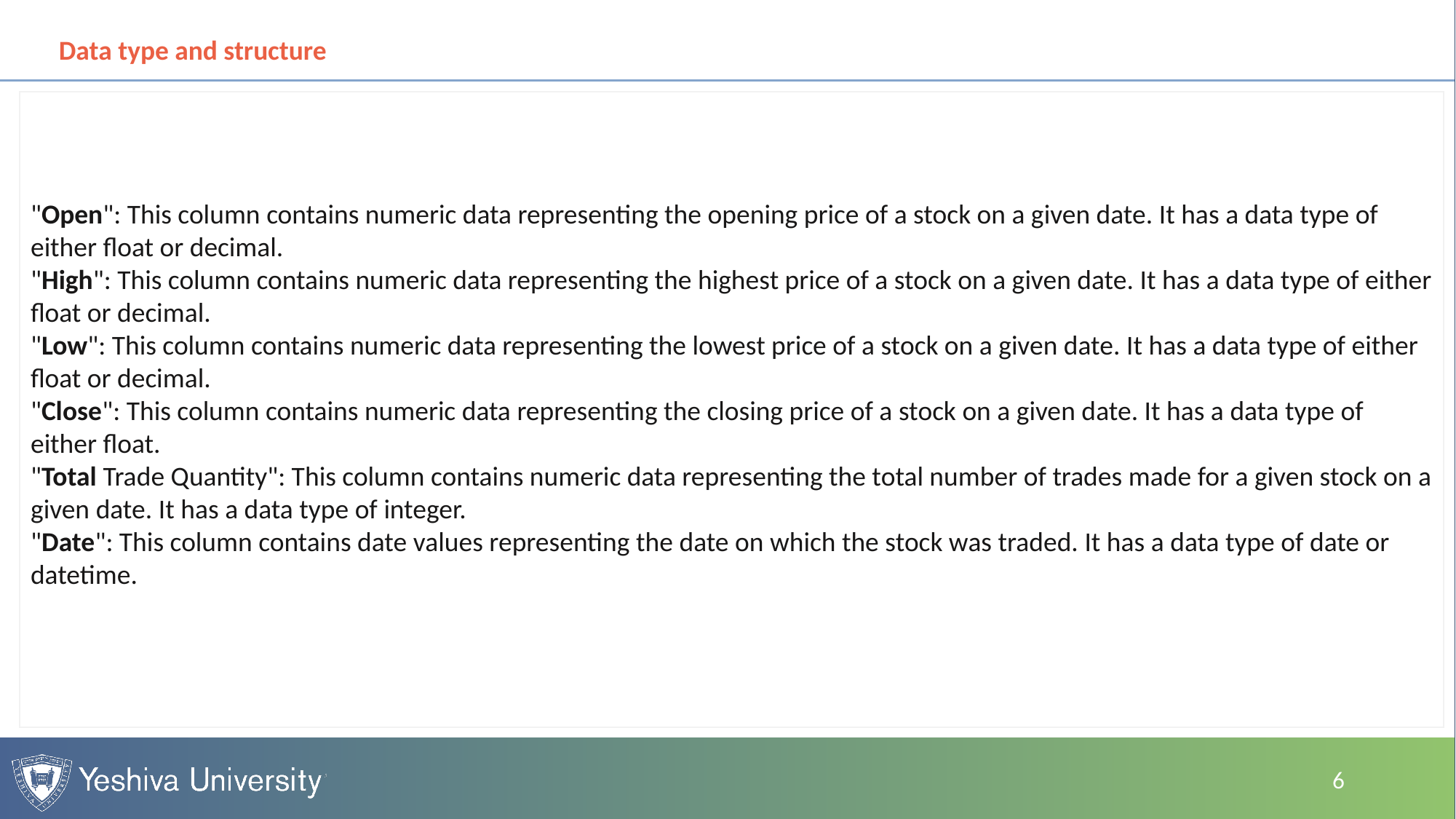

Instructions:
Use this slide to provide the conceptual architecture of your solution
In class we used Lucid Charts as an option to show the conceptual architecture, but I leave the decision to you
Data type and structure

"Open": This column contains numeric data representing the opening price of a stock on a given date. It has a data type of either float or decimal.
"High": This column contains numeric data representing the highest price of a stock on a given date. It has a data type of either float or decimal.
"Low": This column contains numeric data representing the lowest price of a stock on a given date. It has a data type of either float or decimal.
"Close": This column contains numeric data representing the closing price of a stock on a given date. It has a data type of either float.
"Total Trade Quantity": This column contains numeric data representing the total number of trades made for a given stock on a given date. It has a data type of integer.
"Date": This column contains date values representing the date on which the stock was traded. It has a data type of date or datetime.

6